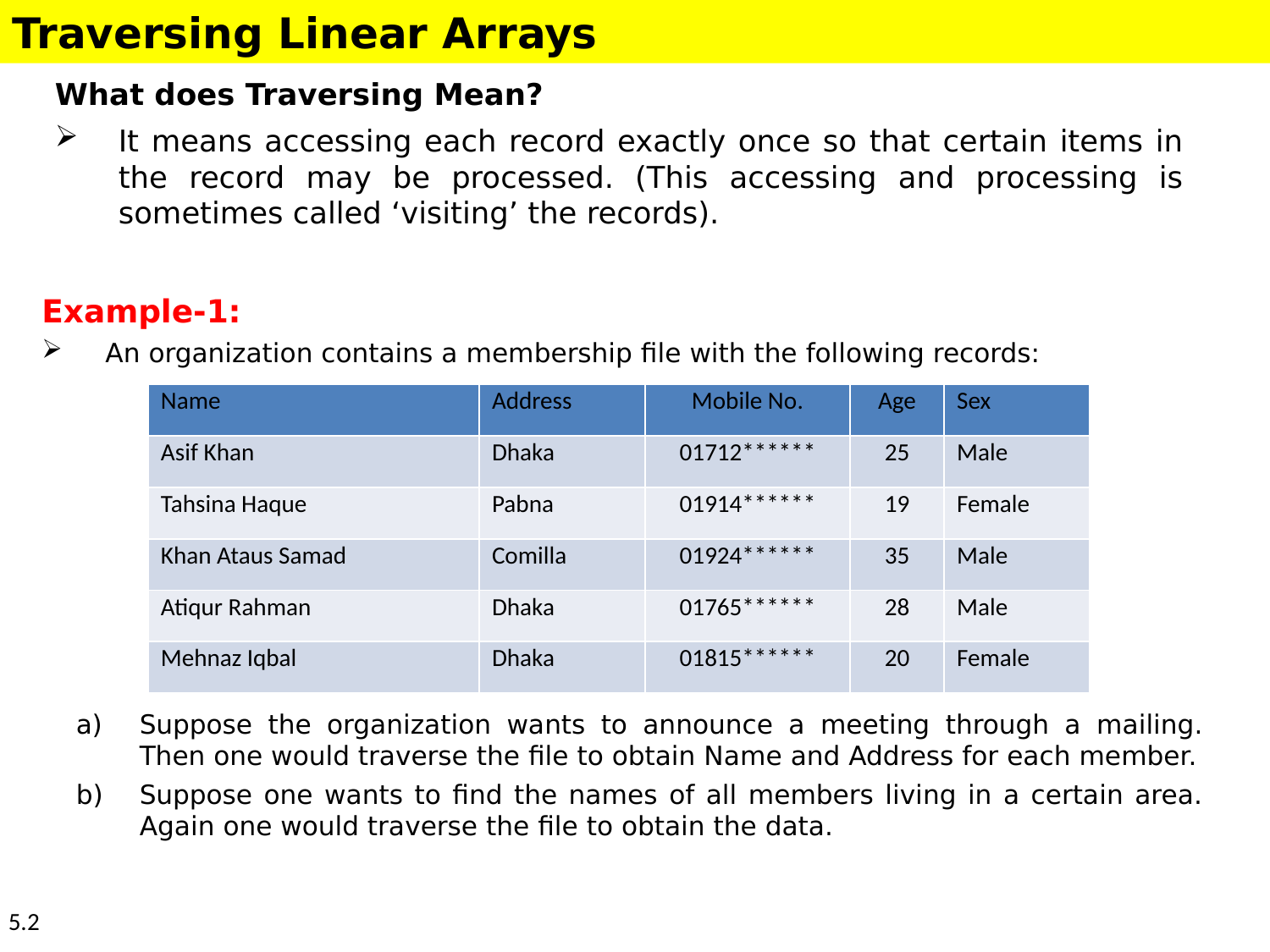

Traversing Linear Arrays
What does Traversing Mean?
It means accessing each record exactly once so that certain items in the record may be processed. (This accessing and processing is sometimes called ‘visiting’ the records).
Example-1:
An organization contains a membership file with the following records:
| Name | Address | Mobile No. | Age | Sex |
| --- | --- | --- | --- | --- |
| Asif Khan | Dhaka | 01712\*\*\*\*\*\* | 25 | Male |
| Tahsina Haque | Pabna | 01914\*\*\*\*\*\* | 19 | Female |
| Khan Ataus Samad | Comilla | 01924\*\*\*\*\*\* | 35 | Male |
| Atiqur Rahman | Dhaka | 01765\*\*\*\*\*\* | 28 | Male |
| Mehnaz Iqbal | Dhaka | 01815\*\*\*\*\*\* | 20 | Female |
Suppose the organization wants to announce a meeting through a mailing. Then one would traverse the file to obtain Name and Address for each member.
Suppose one wants to find the names of all members living in a certain area. Again one would traverse the file to obtain the data.

5.2